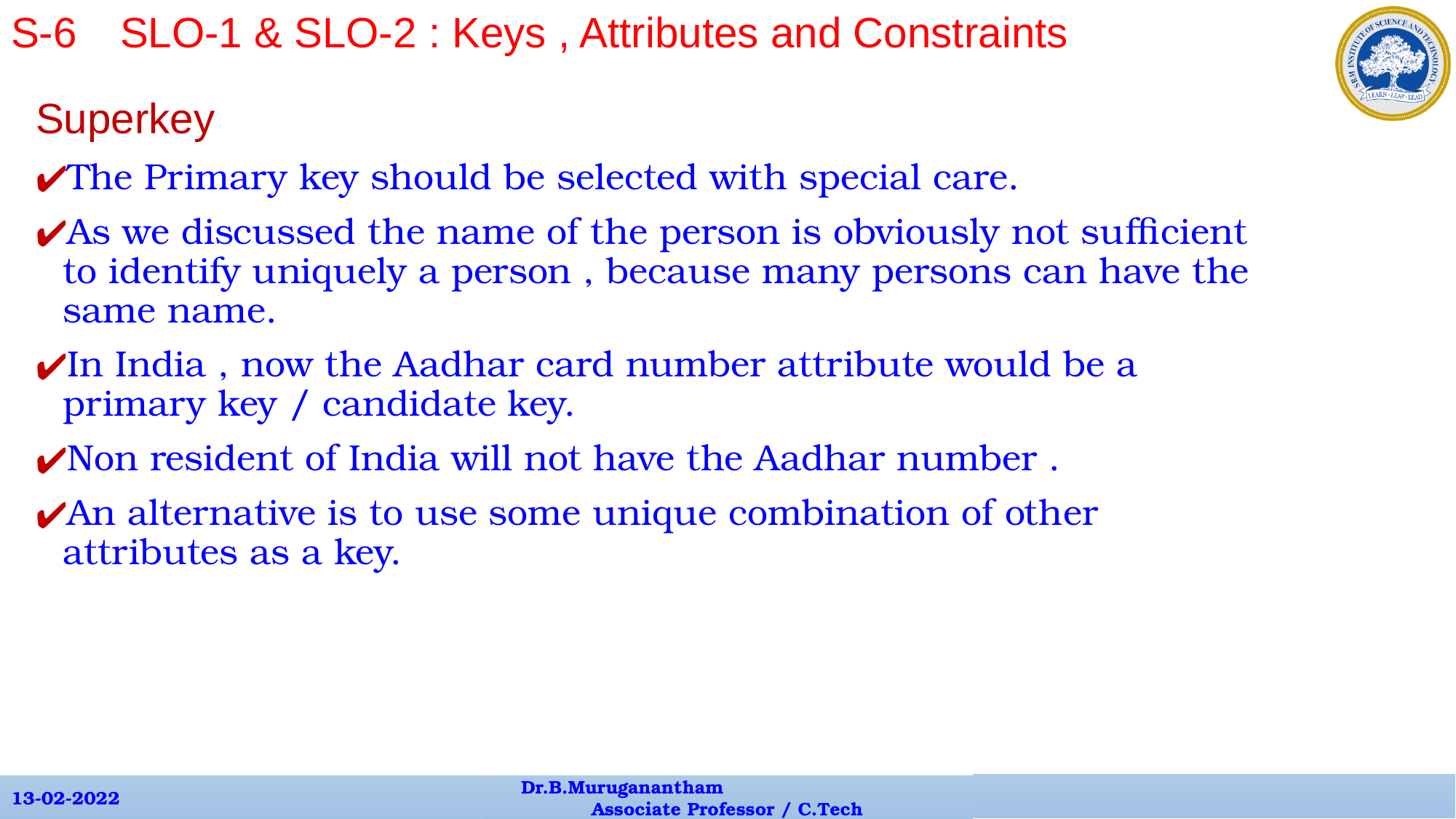

S-6	SLO-1 & SLO-2 : Keys , Attributes and Constraints
Superkey
The Primary key should be selected with special care.
As we discussed the name of the person is obviously not sufficient to identify uniquely a person , because many persons can have the same name.
In India , now the Aadhar card number attribute would be a primary key / candidate key.
Non resident of India will not have the Aadhar number .
An alternative is to use some unique combination of other attributes as a key.

61
13-02-2022
Dr.B.Muruganantham                                   Associate Professor / C.Tech